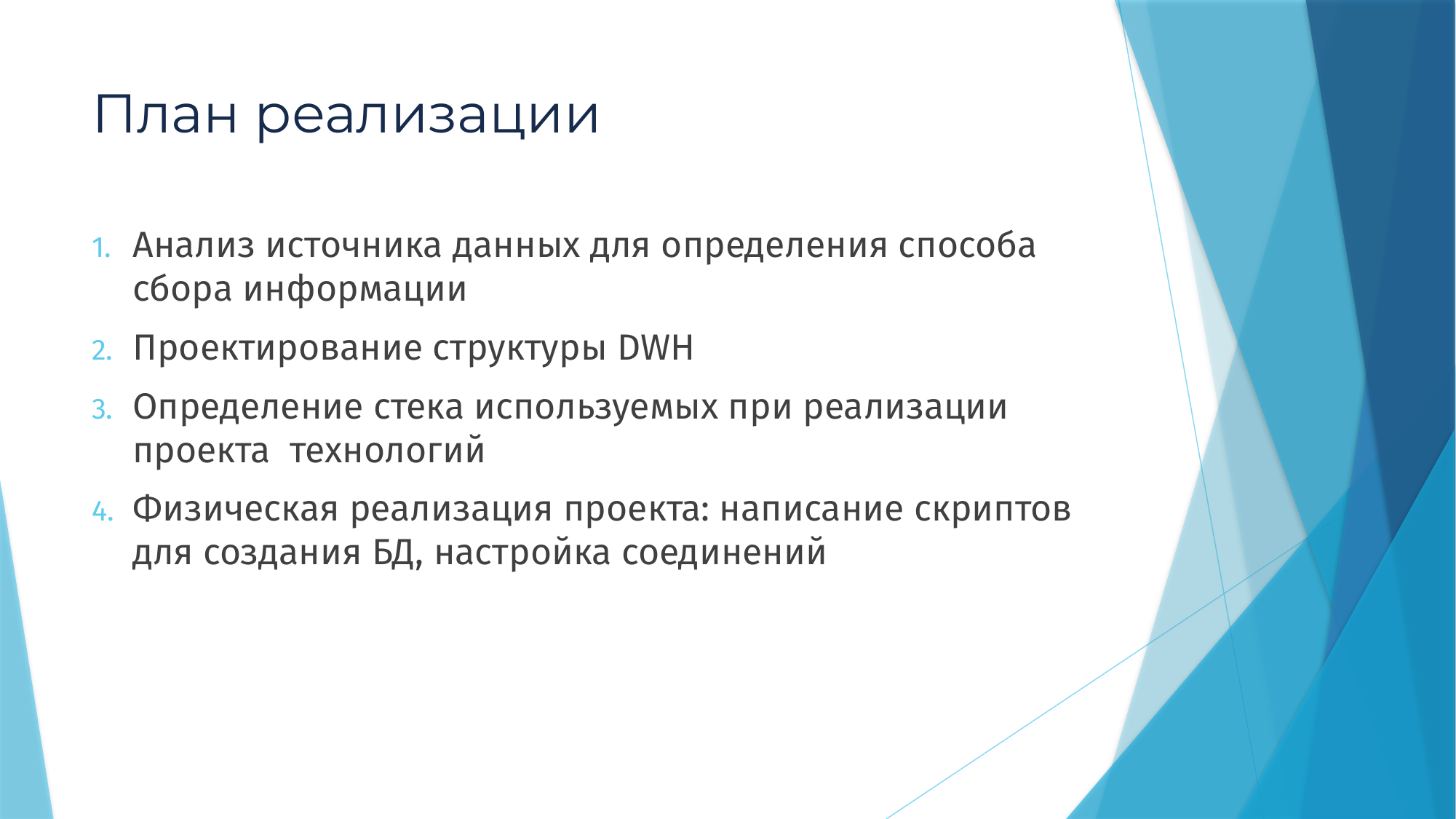

# План реализации
Анализ источника данных для определения способа сбора информации
Проектирование структуры DWH
Определение стека используемых при реализации проекта  технологий
Физическая реализация проекта: написание скриптов для создания БД, настройка соединений